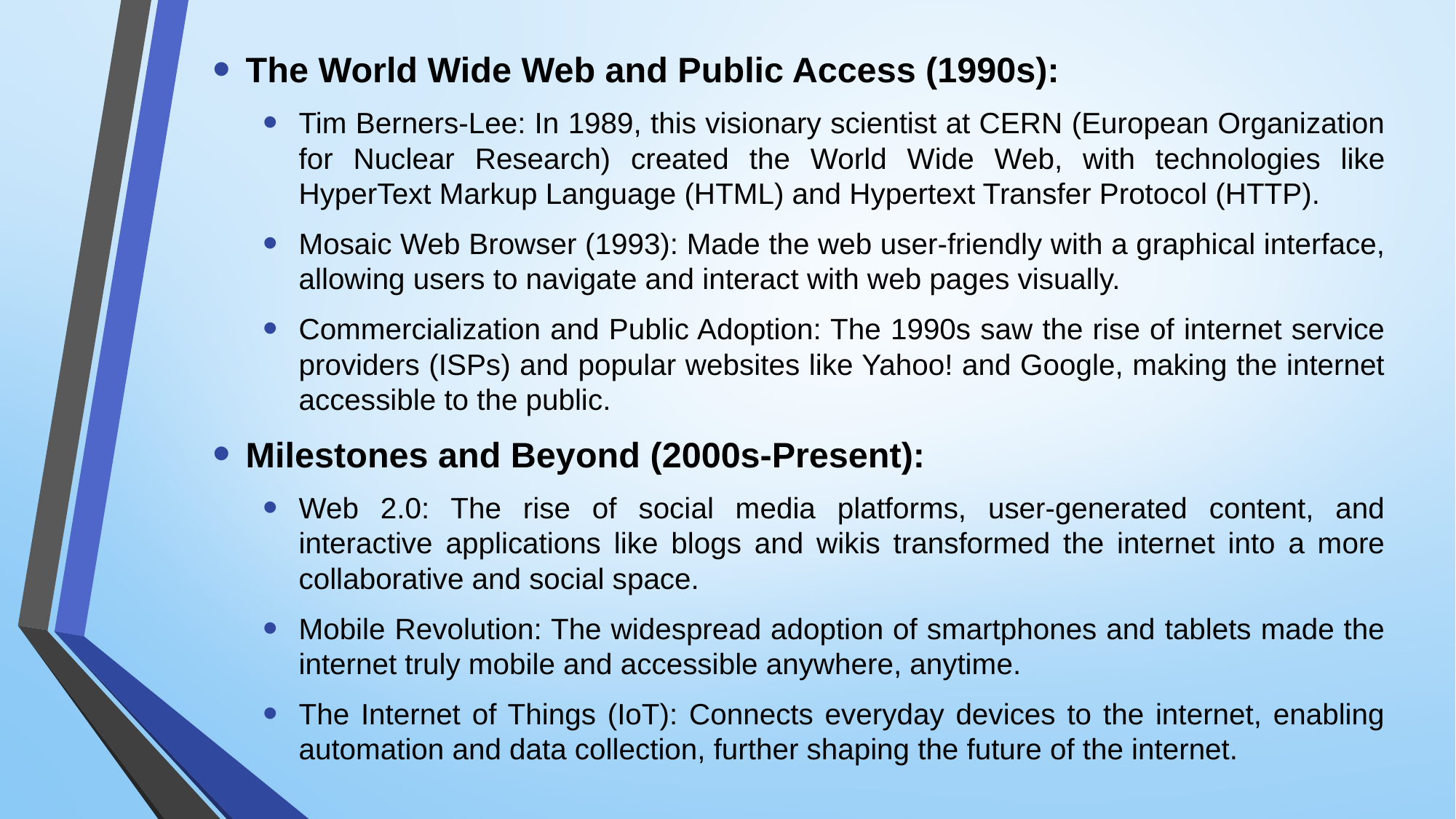

The World Wide Web and Public Access (1990s):
Tim Berners-Lee: In 1989, this visionary scientist at CERN (European Organization for Nuclear Research) created the World Wide Web, with technologies like HyperText Markup Language (HTML) and Hypertext Transfer Protocol (HTTP).
Mosaic Web Browser (1993): Made the web user-friendly with a graphical interface, allowing users to navigate and interact with web pages visually.
Commercialization and Public Adoption: The 1990s saw the rise of internet service providers (ISPs) and popular websites like Yahoo! and Google, making the internet accessible to the public.
Milestones and Beyond (2000s-Present):
Web 2.0: The rise of social media platforms, user-generated content, and interactive applications like blogs and wikis transformed the internet into a more collaborative and social space.
Mobile Revolution: The widespread adoption of smartphones and tablets made the internet truly mobile and accessible anywhere, anytime.
The Internet of Things (IoT): Connects everyday devices to the internet, enabling automation and data collection, further shaping the future of the internet.